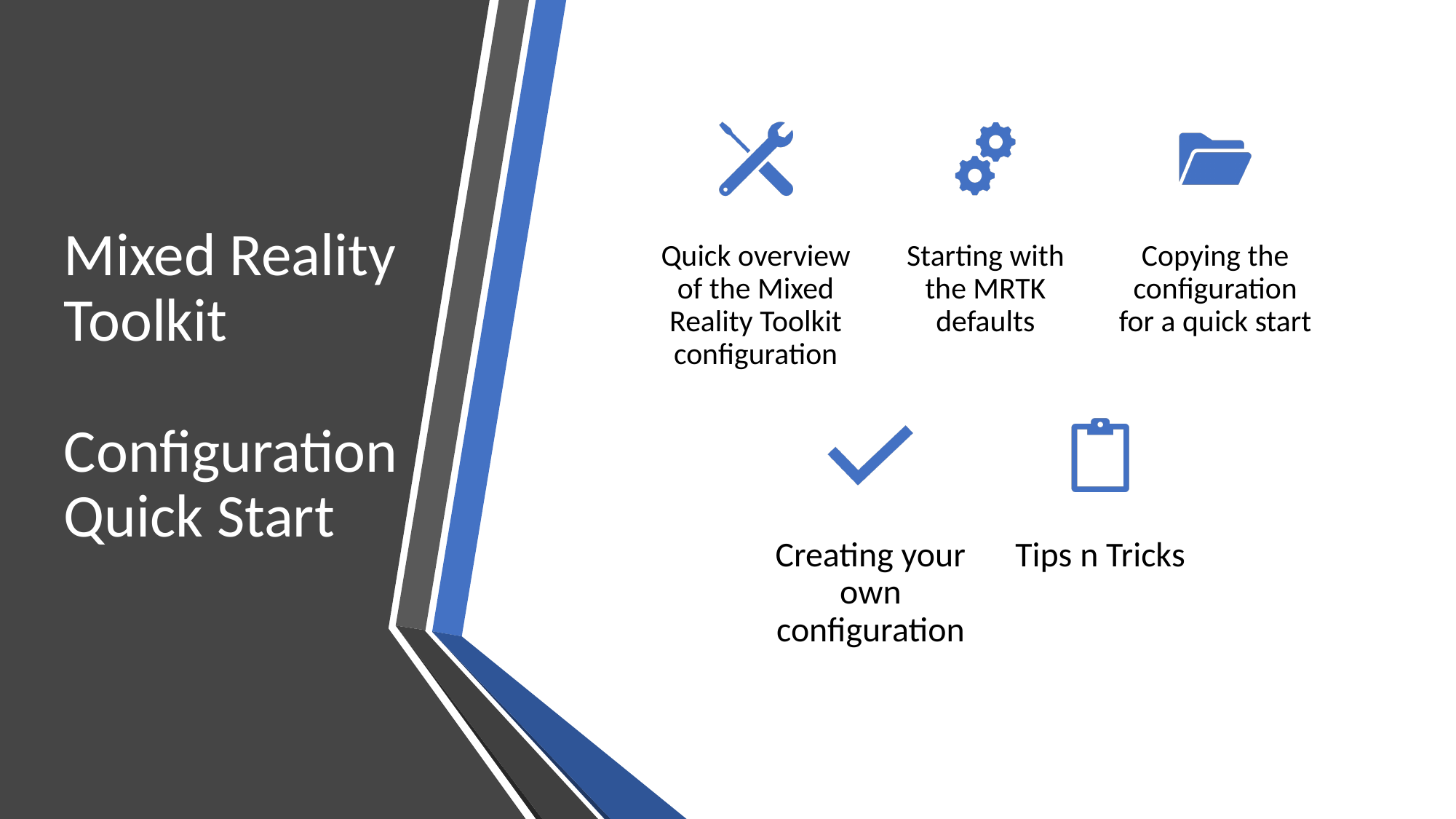

# Mixed Reality Toolkit Configuration Quick Start
Quick overview of the Mixed Reality Toolkit configuration
Starting with the MRTK defaults
Copying the configuration for a quick start
Creating your own configuration
Tips n Tricks